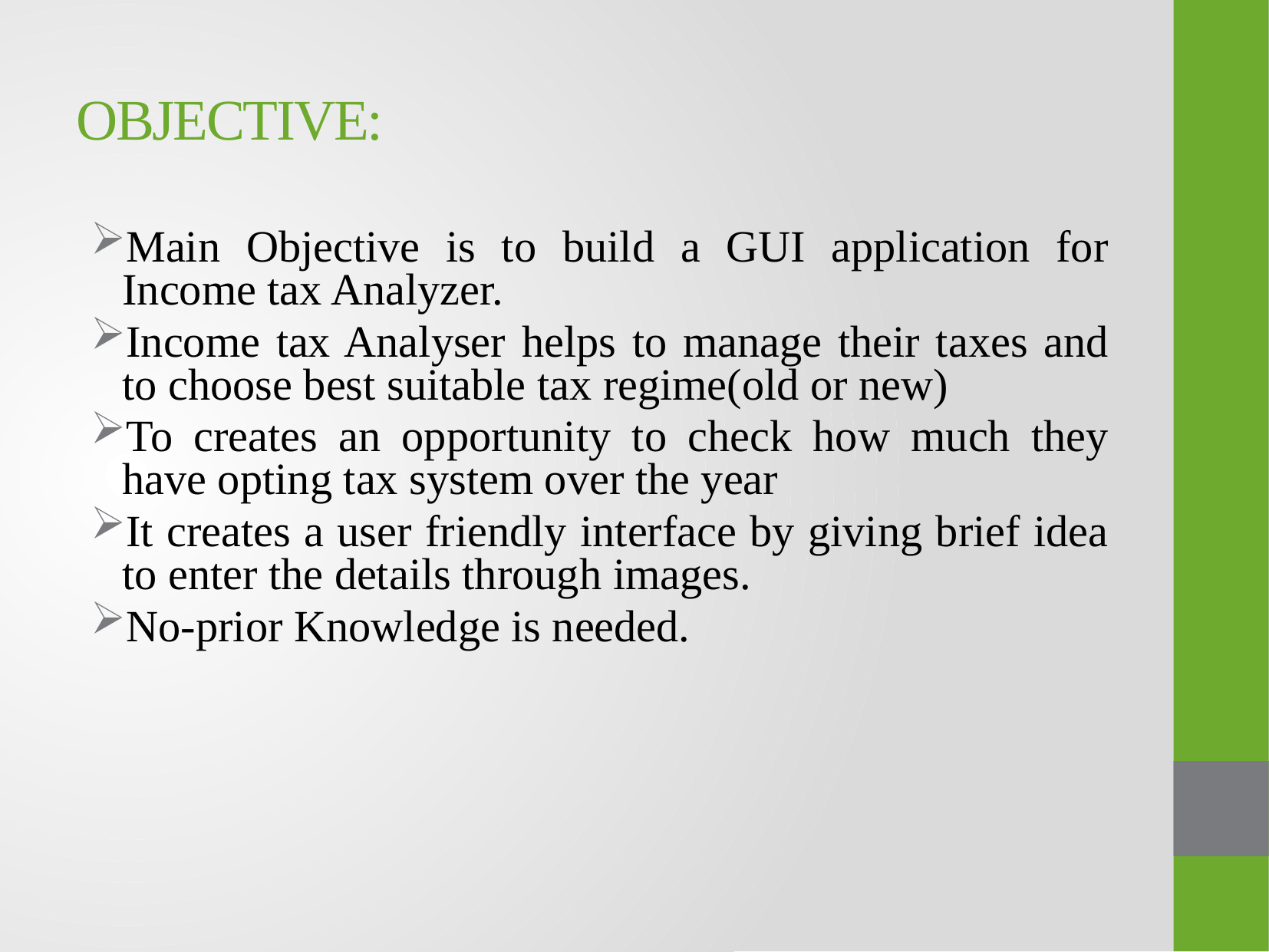

# OBJECTIVE:
Main Objective is to build a GUI application for Income tax Analyzer.
Income tax Analyser helps to manage their taxes and to choose best suitable tax regime(old or new)
To creates an opportunity to check how much they have opting tax system over the year
It creates a user friendly interface by giving brief idea to enter the details through images.
No-prior Knowledge is needed.